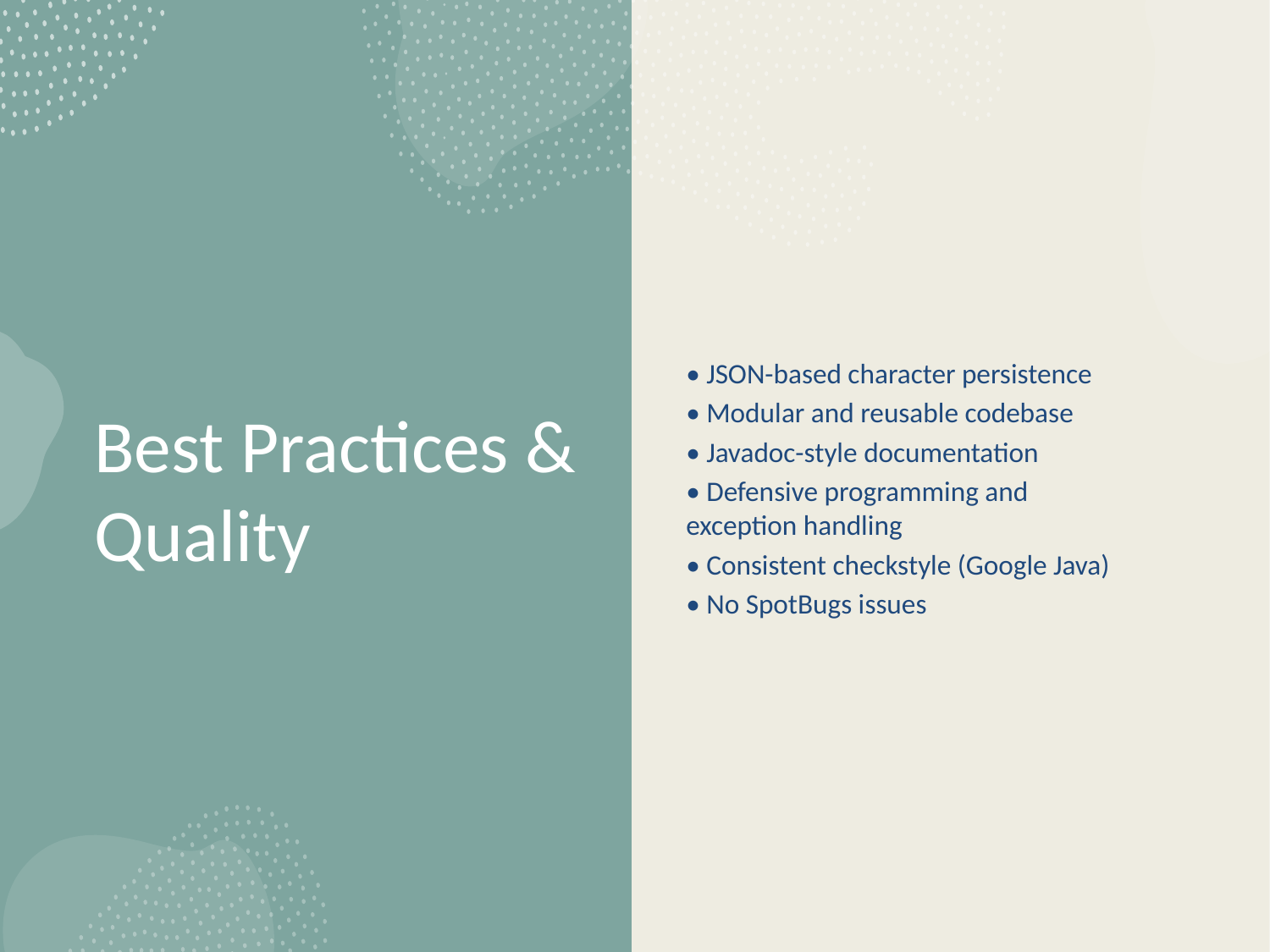

• JSON-based character persistence
• Modular and reusable codebase
• Javadoc-style documentation
• Defensive programming and exception handling
• Consistent checkstyle (Google Java)
• No SpotBugs issues
# Best Practices & Quality